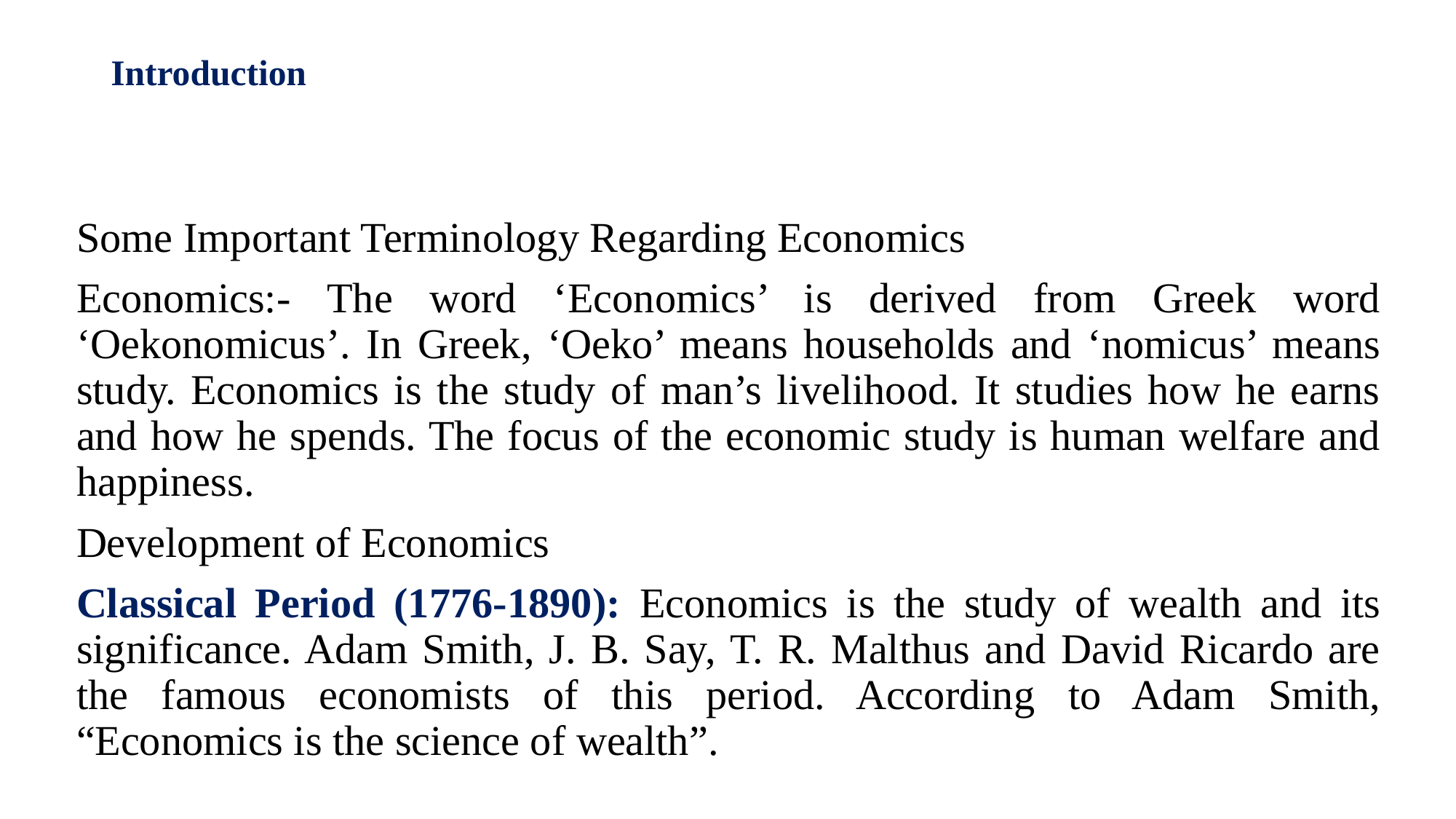

# Introduction
Some Important Terminology Regarding Economics
Economics:- The word ‘Economics’ is derived from Greek word ‘Oekonomicus’. In Greek, ‘Oeko’ means households and ‘nomicus’ means study. Economics is the study of man’s livelihood. It studies how he earns and how he spends. The focus of the economic study is human welfare and happiness.
Development of Economics
Classical Period (1776-1890): Economics is the study of wealth and its significance. Adam Smith, J. B. Say, T. R. Malthus and David Ricardo are the famous economists of this period. According to Adam Smith, “Economics is the science of wealth”.